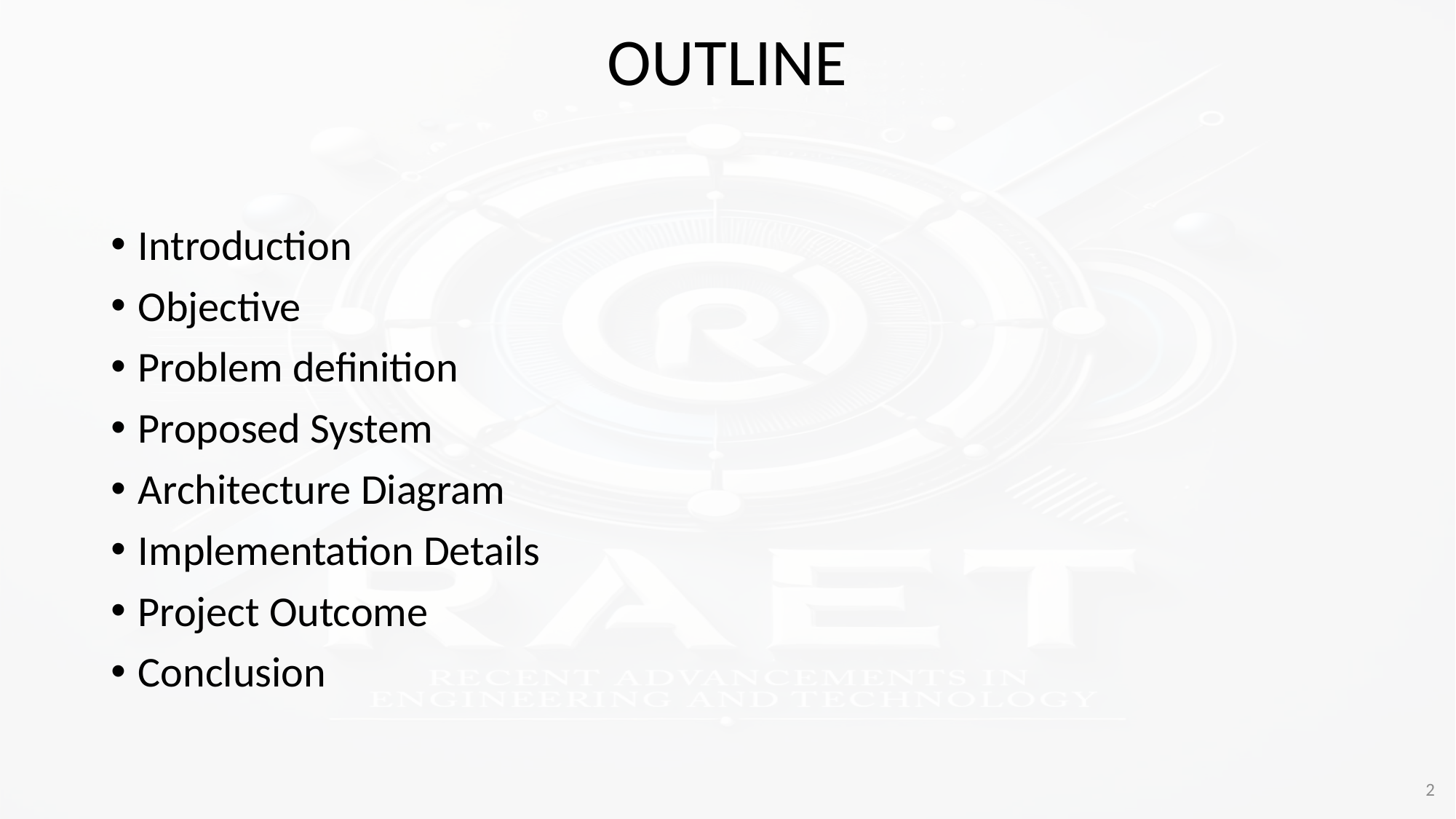

# OUTLINE
Introduction
Objective
Problem definition
Proposed System
Architecture Diagram
Implementation Details
Project Outcome
Conclusion

2